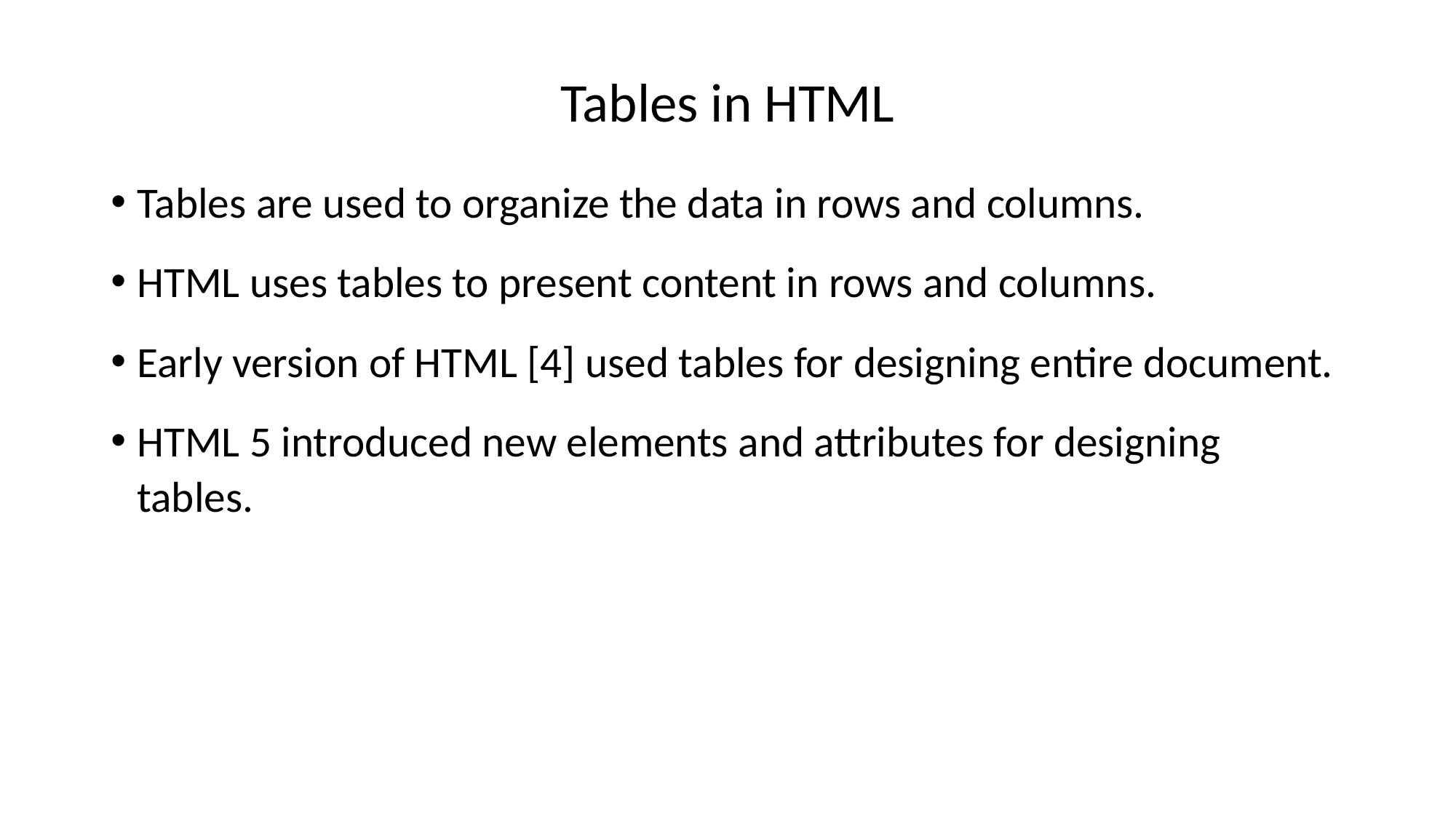

# Tables in HTML
Tables are used to organize the data in rows and columns.
HTML uses tables to present content in rows and columns.
Early version of HTML [4] used tables for designing entire document.
HTML 5 introduced new elements and attributes for designing tables.